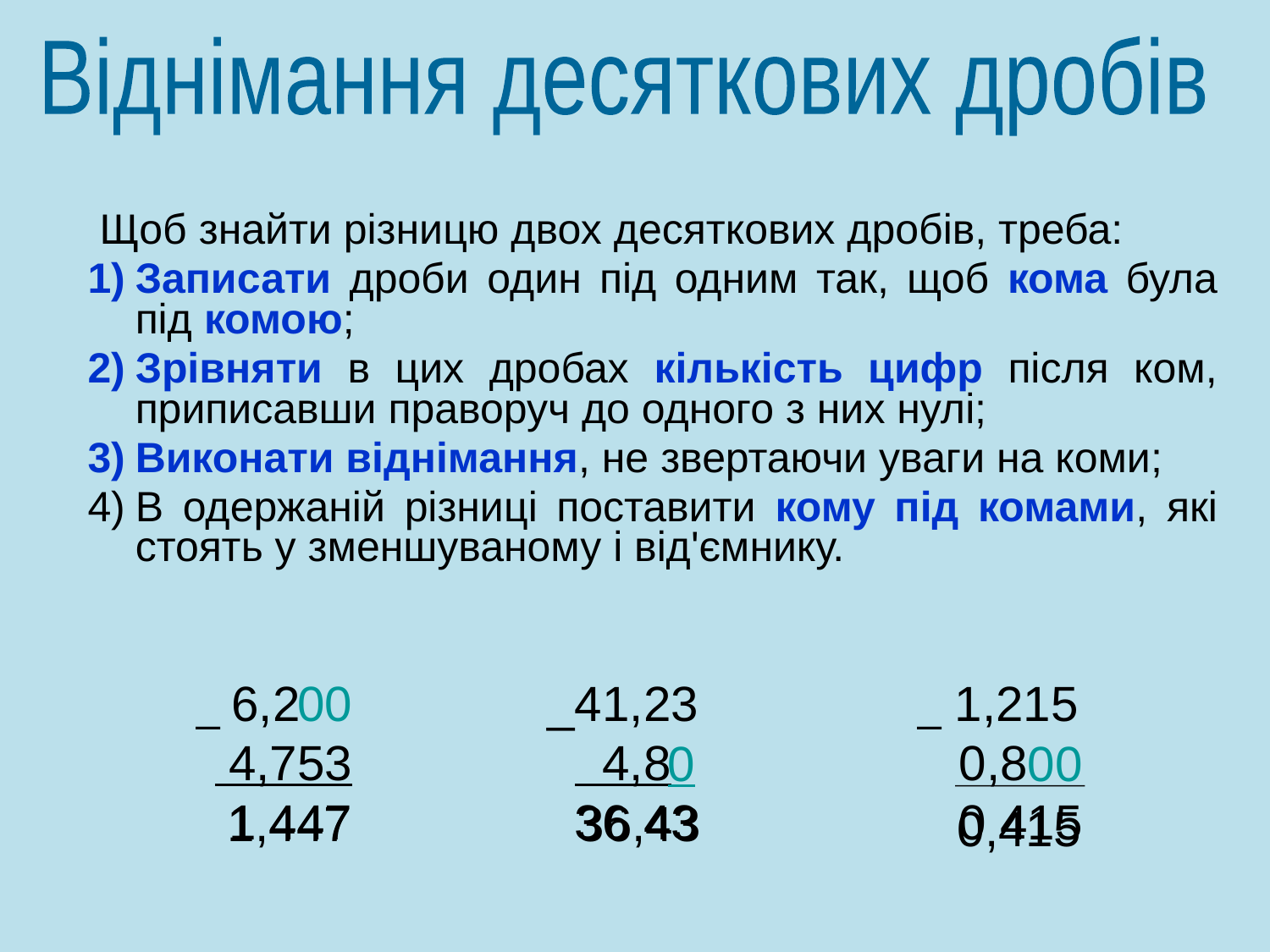

Віднімання десяткових дробів

 Щоб знайти різницю двох десяткових дробів, треба:
Записати дроби один під одним так, щоб кома була під комою;
Зрівняти в цих дробах кількість цифр після ком, приписавши праворуч до одного з них нулі;
Виконати віднімання, не звертаючи уваги на коми;
В одержаній різниці поставити кому під комами, які стоять у зменшуваному і від'ємнику.
 _ 6,2
   4,753
   1 447
00
_41,23
    4,8
  36 43
_ 1,215
   0,8
   0 415
0
00
1,447
36,43

0,415